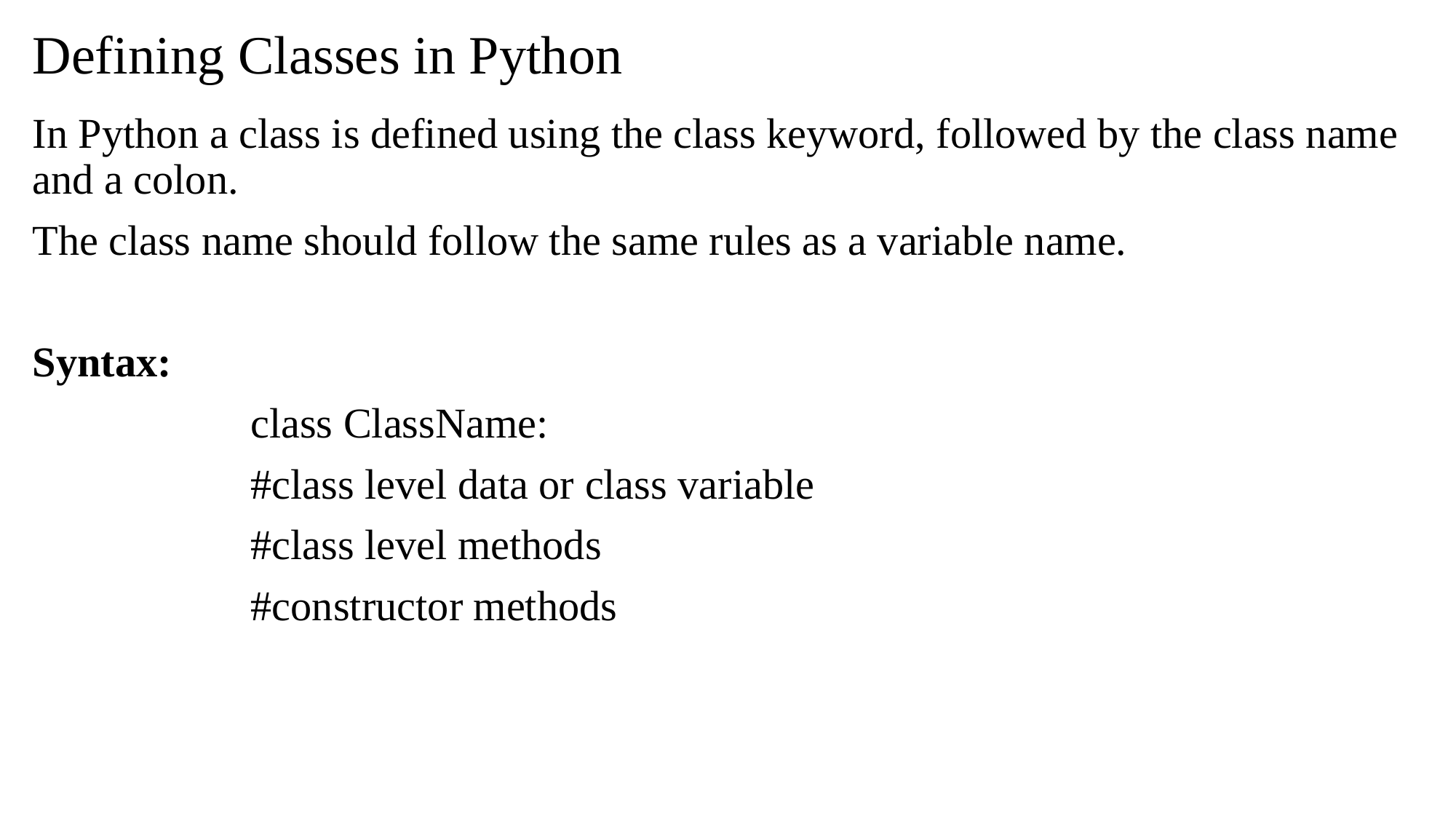

# Defining Classes in Python
In Python a class is defined using the class keyword, followed by the class name and a colon.
The class name should follow the same rules as a variable name.

Syntax:
		class ClassName:
		#class level data or class variable
		#class level methods
		#constructor methods